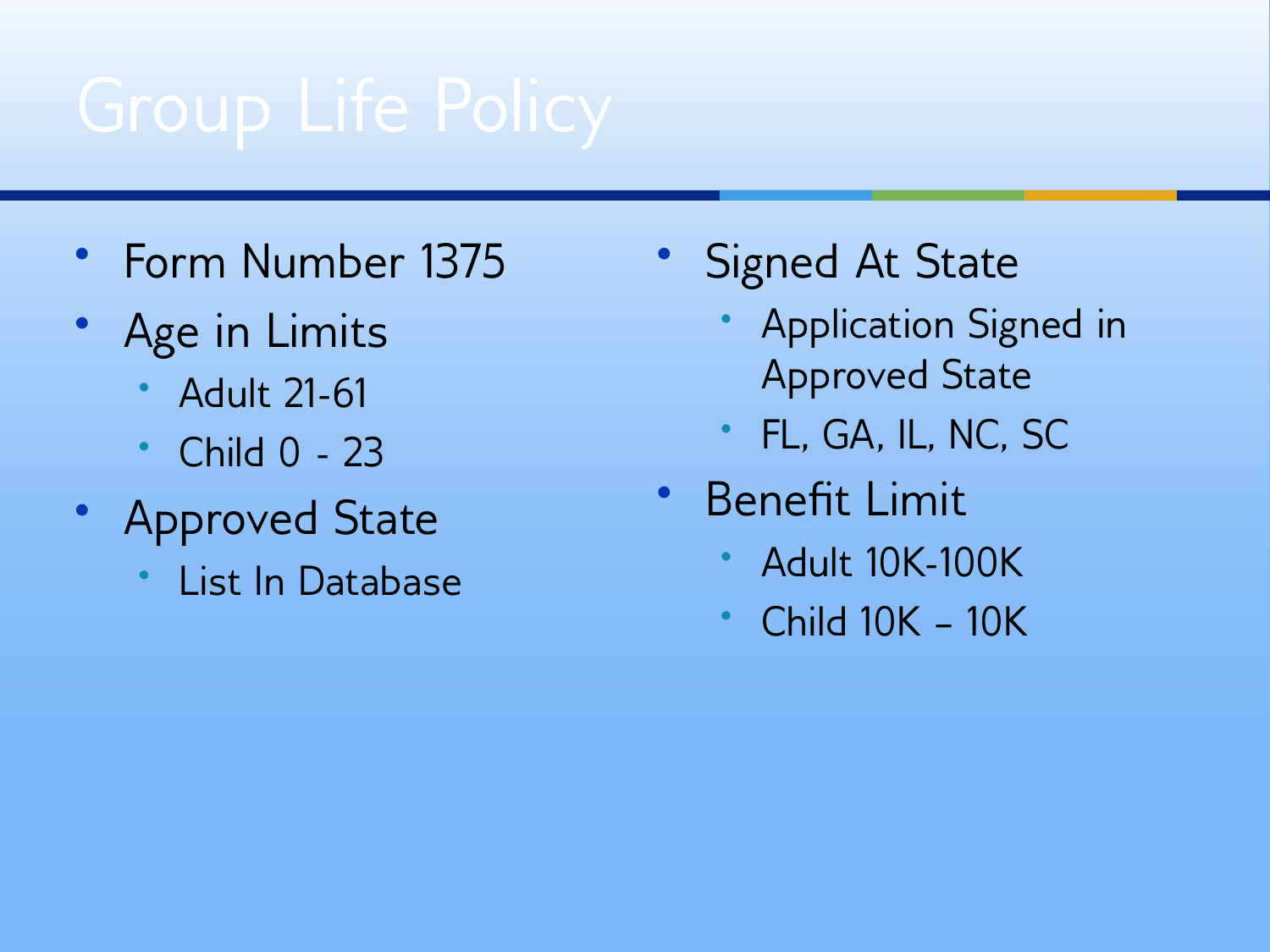

# Group Life Policy
Form Number 1375
Age in Limits
Adult 21-61
Child 0 - 23
Approved State
List In Database

Signed At State
Application Signed in Approved State
FL, GA, IL, NC, SC
Benefit Limit
Adult 10K-100K
Child 10K – 10K